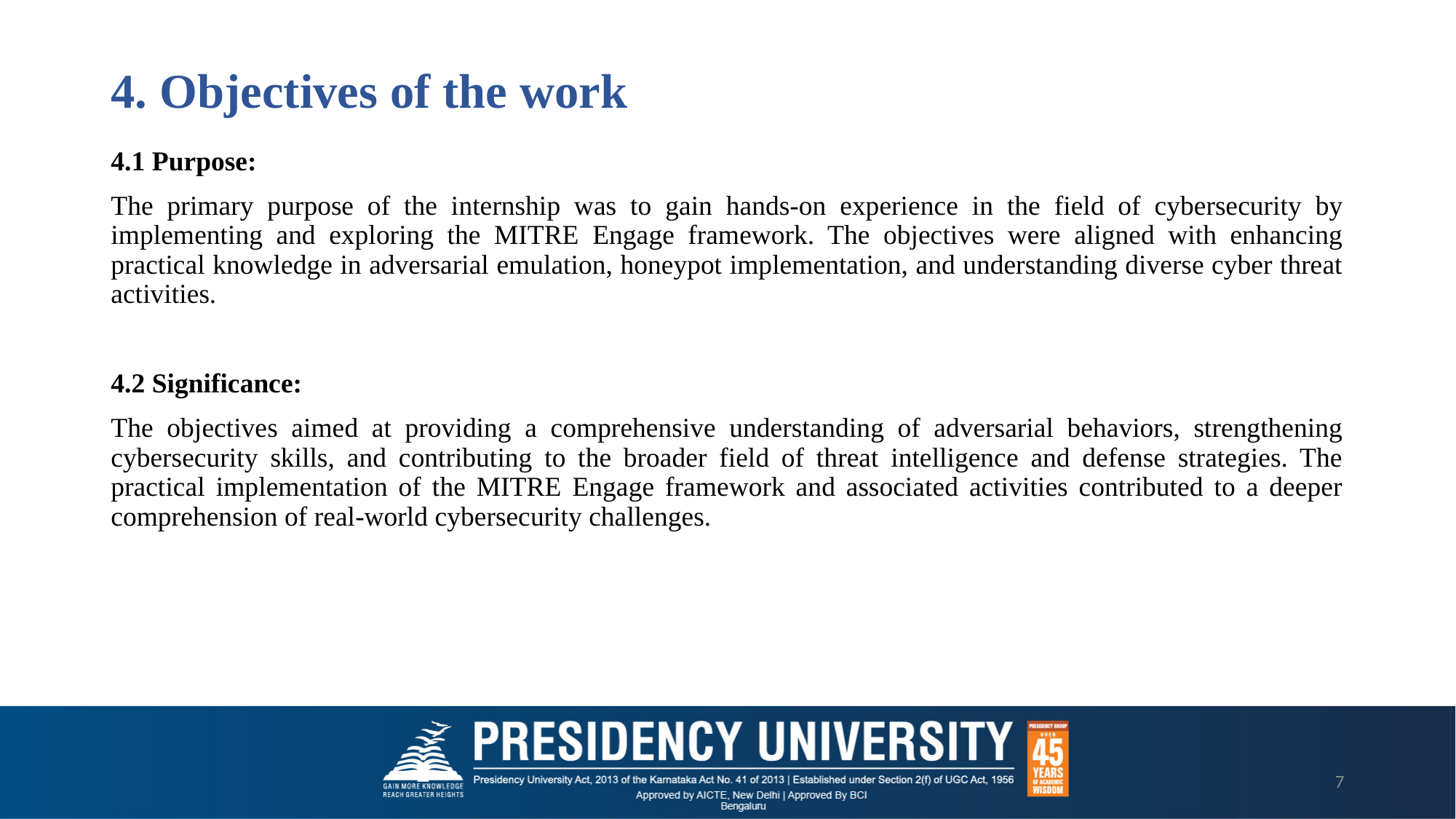

# 4. Objectives of the work
4.1 Purpose:
The primary purpose of the internship was to gain hands-on experience in the field of cybersecurity by implementing and exploring the MITRE Engage framework. The objectives were aligned with enhancing practical knowledge in adversarial emulation, honeypot implementation, and understanding diverse cyber threat activities.

4.2 Significance:
The objectives aimed at providing a comprehensive understanding of adversarial behaviors, strengthening cybersecurity skills, and contributing to the broader field of threat intelligence and defense strategies. The practical implementation of the MITRE Engage framework and associated activities contributed to a deeper comprehension of real-world cybersecurity challenges.

7